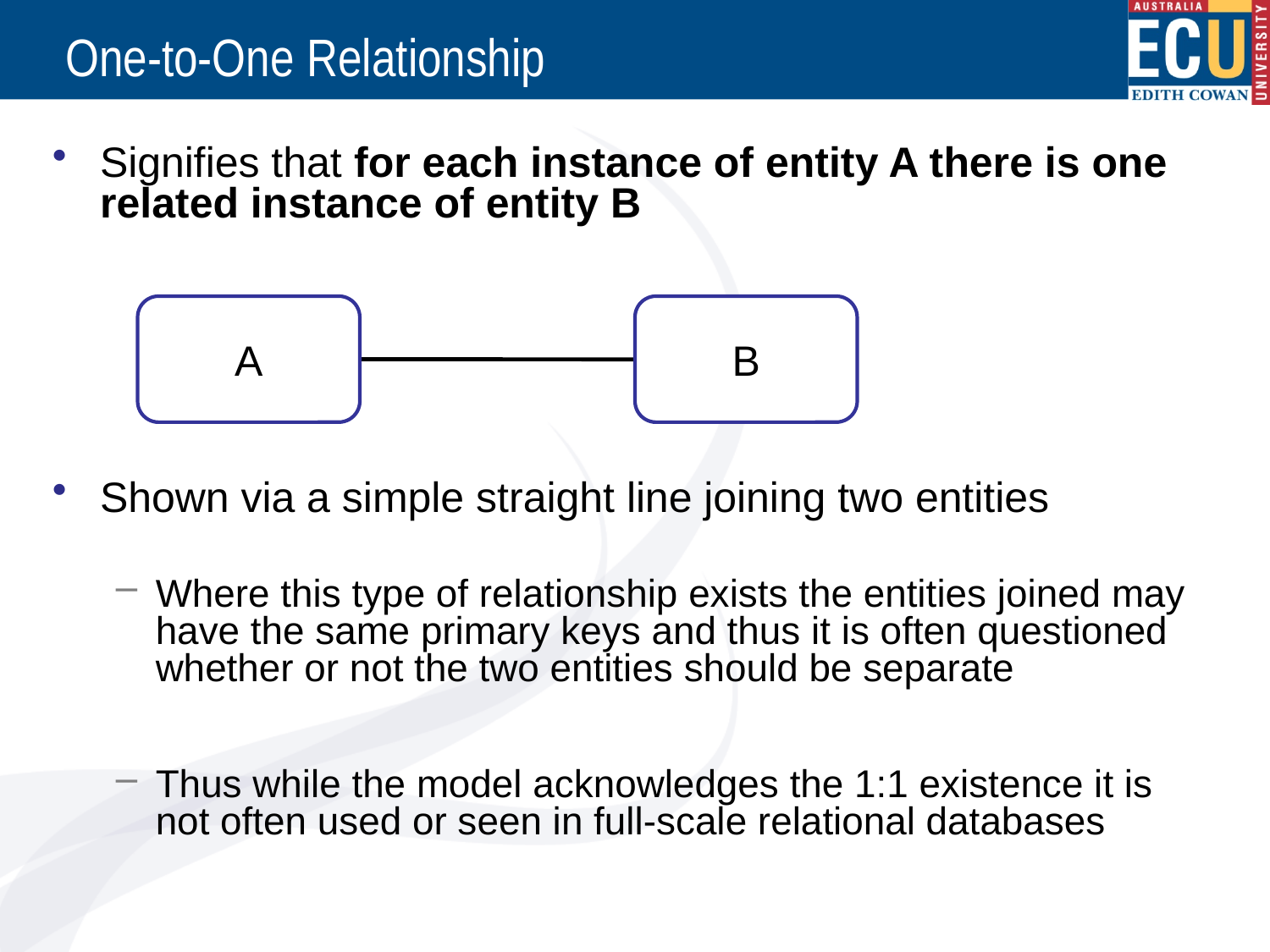

# One-to-One Relationship
Signifies that for each instance of entity A there is one related instance of entity B

Shown via a simple straight line joining two entities

Where this type of relationship exists the entities joined may have the same primary keys and thus it is often questioned whether or not the two entities should be separate

Thus while the model acknowledges the 1:1 existence it is not often used or seen in full-scale relational databases

A
B